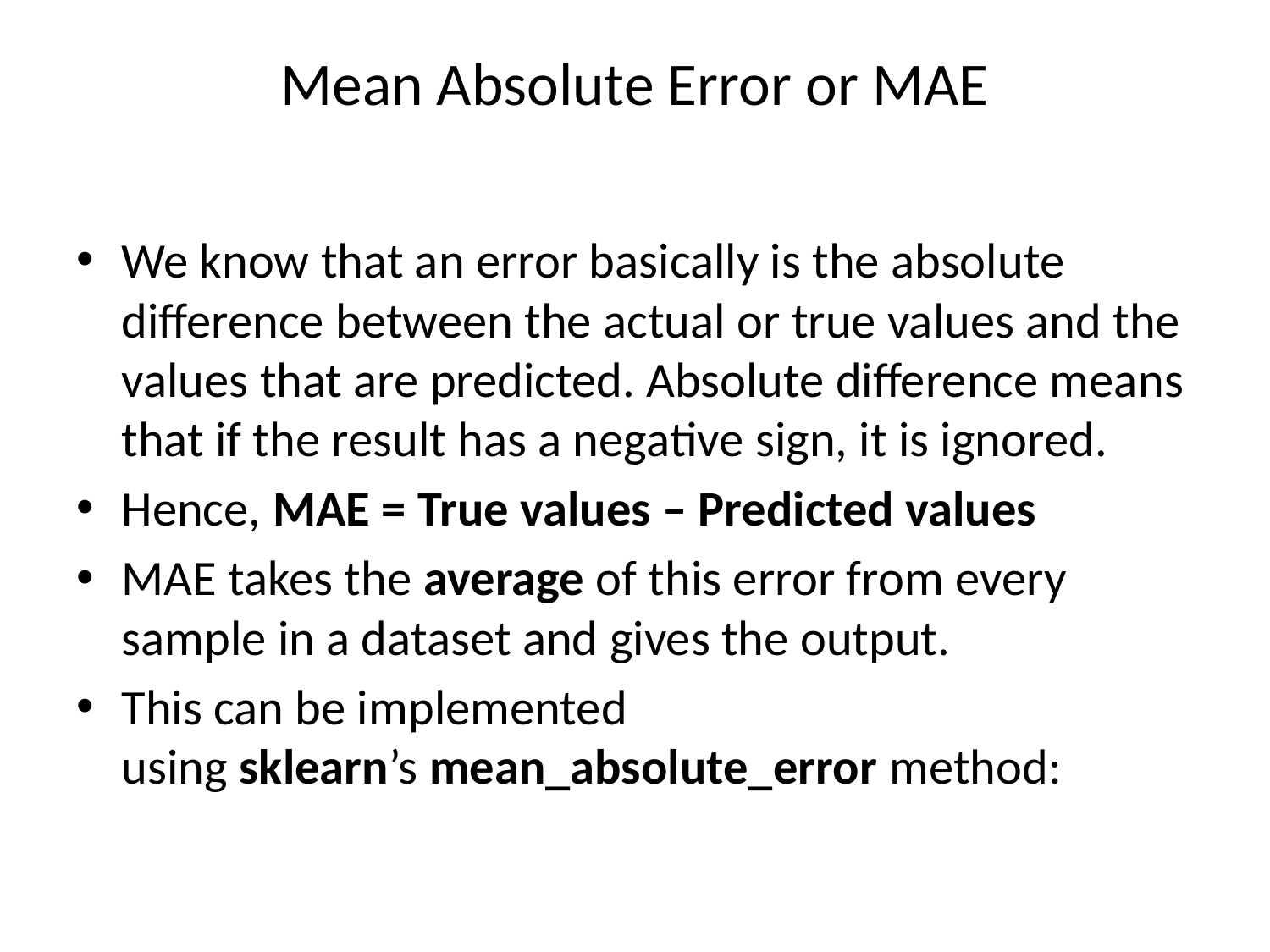

# Mean Absolute Error or MAE
We know that an error basically is the absolute difference between the actual or true values and the values that are predicted. Absolute difference means that if the result has a negative sign, it is ignored.
Hence, MAE = True values – Predicted values
MAE takes the average of this error from every sample in a dataset and gives the output.
This can be implemented using sklearn’s mean_absolute_error method: